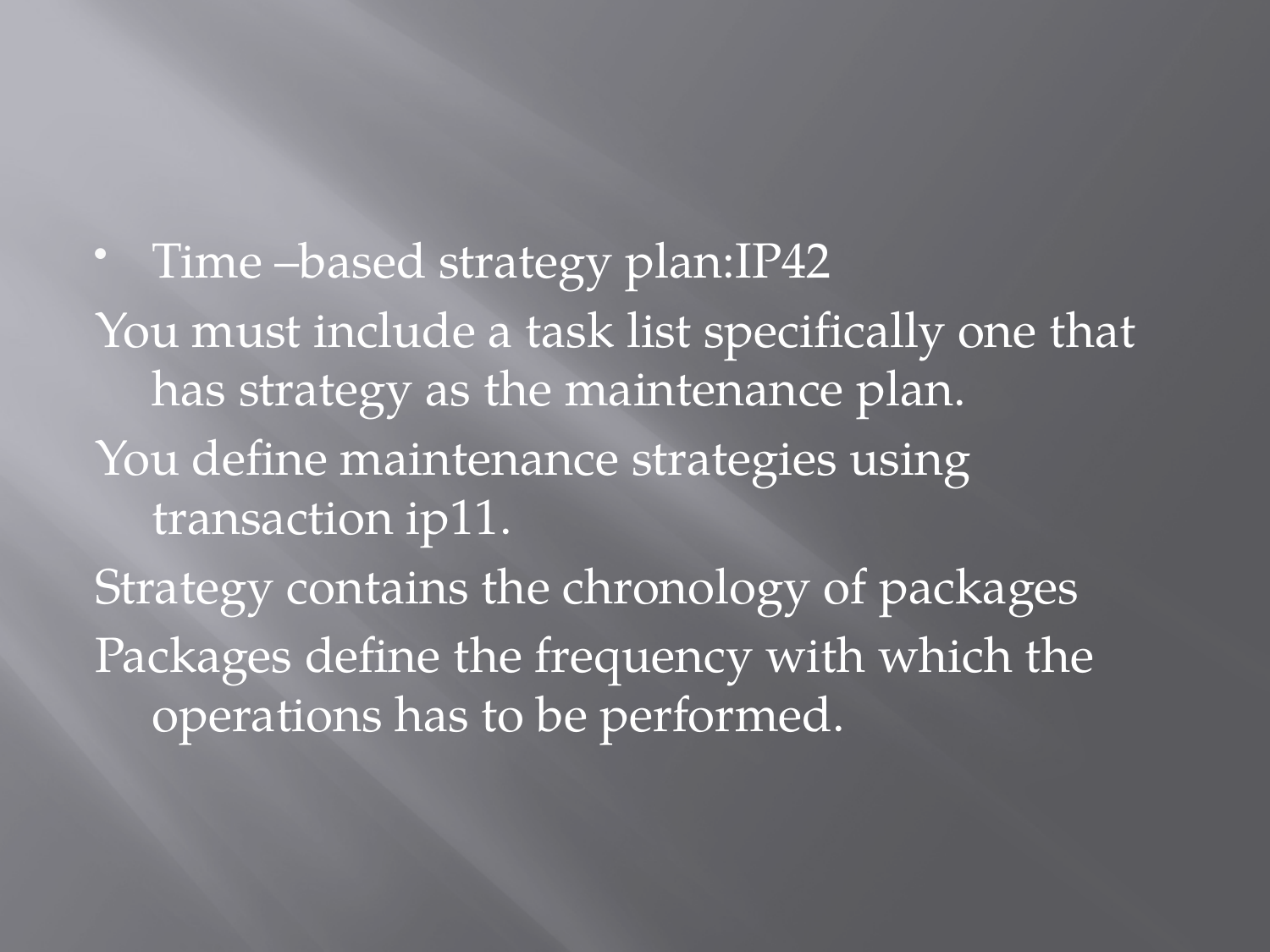

#
Time –based strategy plan:IP42
You must include a task list specifically one that has strategy as the maintenance plan.
You define maintenance strategies using transaction ip11.
Strategy contains the chronology of packages
Packages define the frequency with which the operations has to be performed.